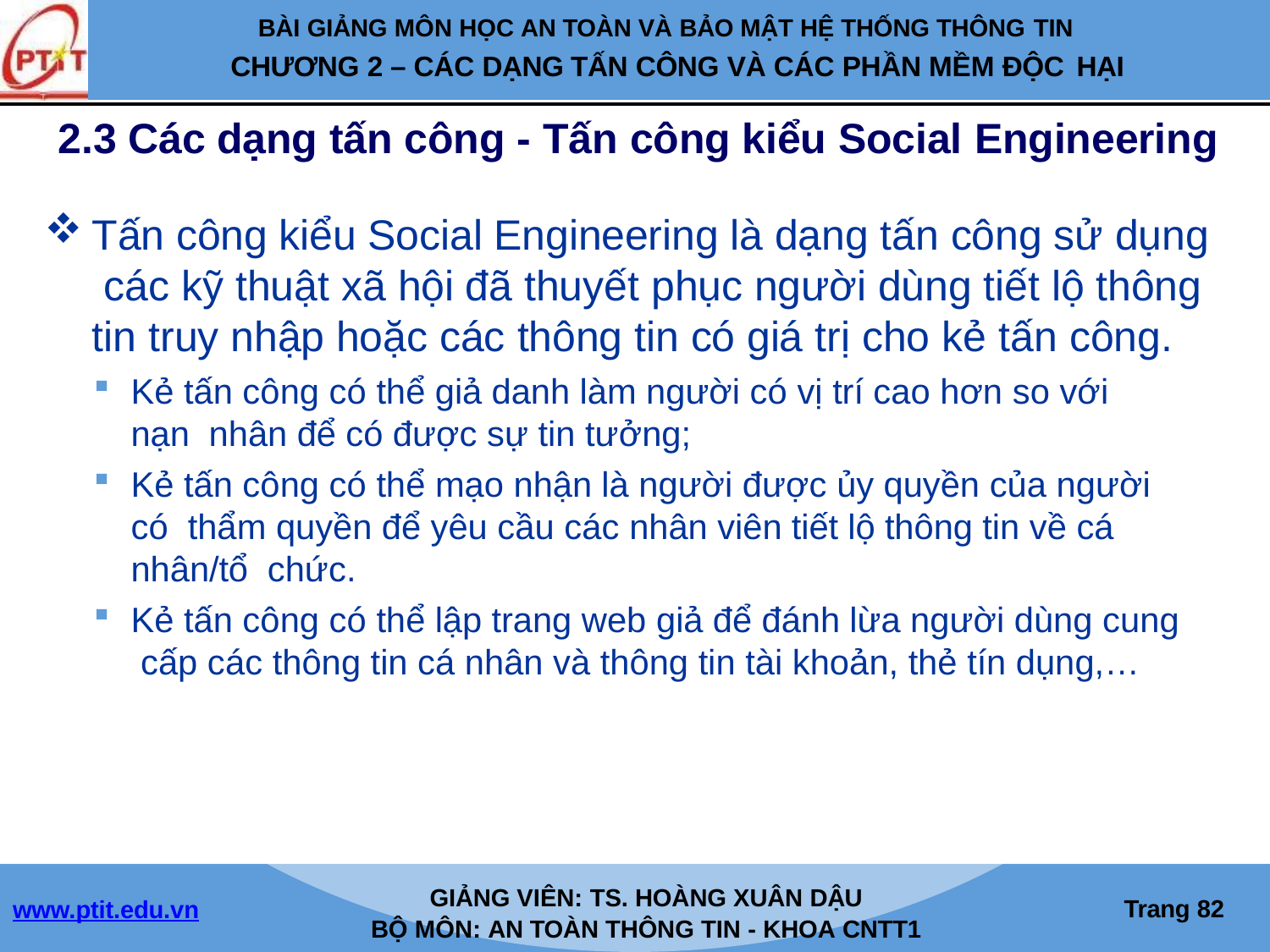

BÀI GIẢNG MÔN HỌC AN TOÀN VÀ BẢO MẬT HỆ THỐNG THÔNG TIN
CHƯƠNG 2 – CÁC DẠNG TẤN CÔNG VÀ CÁC PHẦN MỀM ĐỘC HẠI
2.3 Các dạng tấn công - Tấn công kiểu Social Engineering

Tấn công kiểu Social Engineering là dạng tấn công sử dụng  các kỹ thuật xã hội đã thuyết phục người dùng tiết lộ thông  tin truy nhập hoặc các thông tin có giá trị cho kẻ tấn công.
Kẻ tấn công có thể giả danh làm người có vị trí cao hơn so với nạn  nhân để có được sự tin tưởng;
Kẻ tấn công có thể mạo nhận là người được ủy quyền của người có  thẩm quyền để yêu cầu các nhân viên tiết lộ thông tin về cá nhân/tổ  chức.
Kẻ tấn công có thể lập trang web giả để đánh lừa người dùng cung  cấp các thông tin cá nhân và thông tin tài khoản, thẻ tín dụng,…
GIẢNG VIÊN: TS. HOÀNG XUÂN DẬU
BỘ MÔN: AN TOÀN THÔNG TIN - KHOA CNTT1
Trang 82
www.ptit.edu.vn